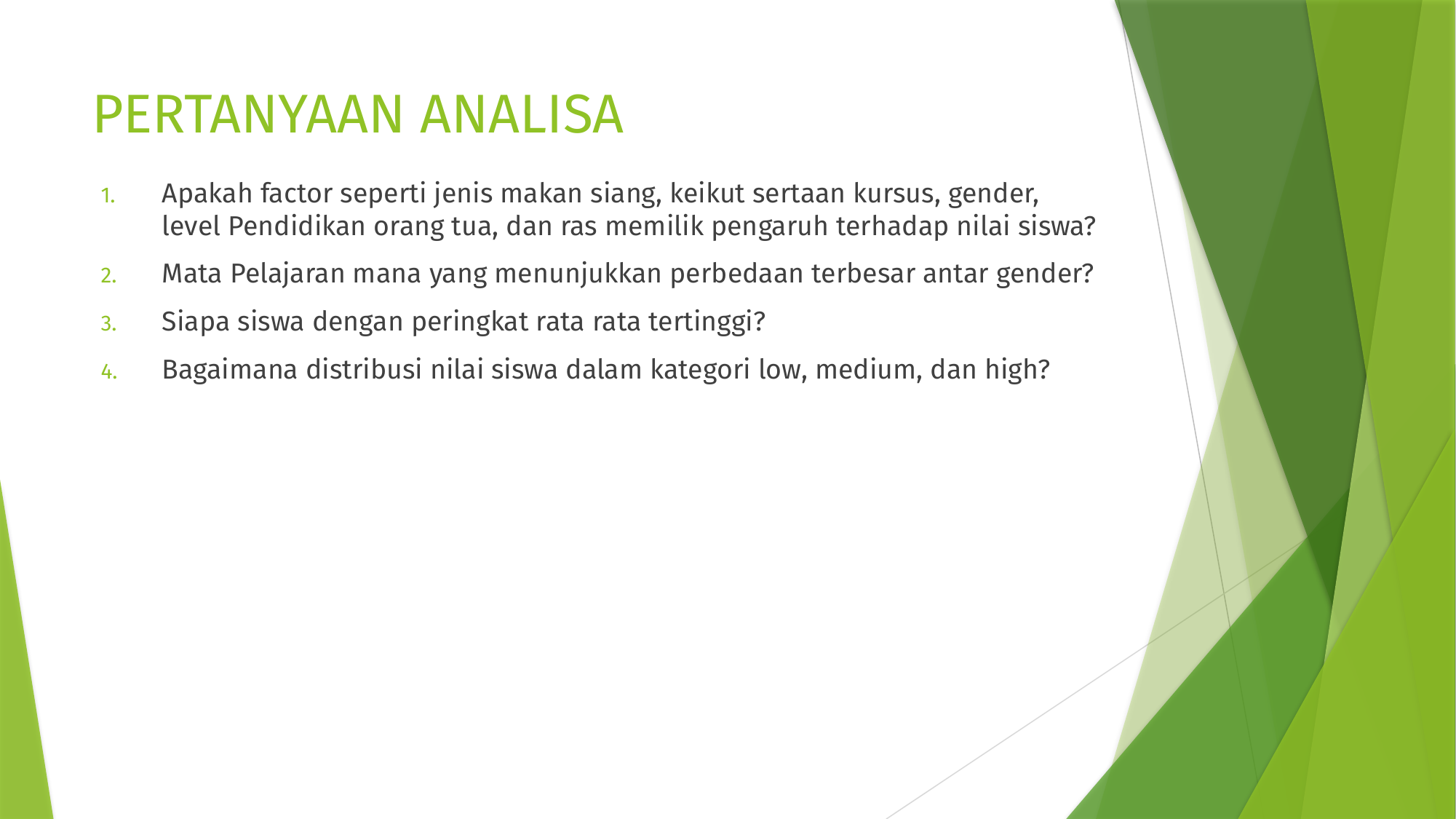

# PERTANYAAN ANALISA
Apakah factor seperti jenis makan siang, keikut sertaan kursus, gender, level Pendidikan orang tua, dan ras memilik pengaruh terhadap nilai siswa?
Mata Pelajaran mana yang menunjukkan perbedaan terbesar antar gender?
Siapa siswa dengan peringkat rata rata tertinggi?
Bagaimana distribusi nilai siswa dalam kategori low, medium, dan high?